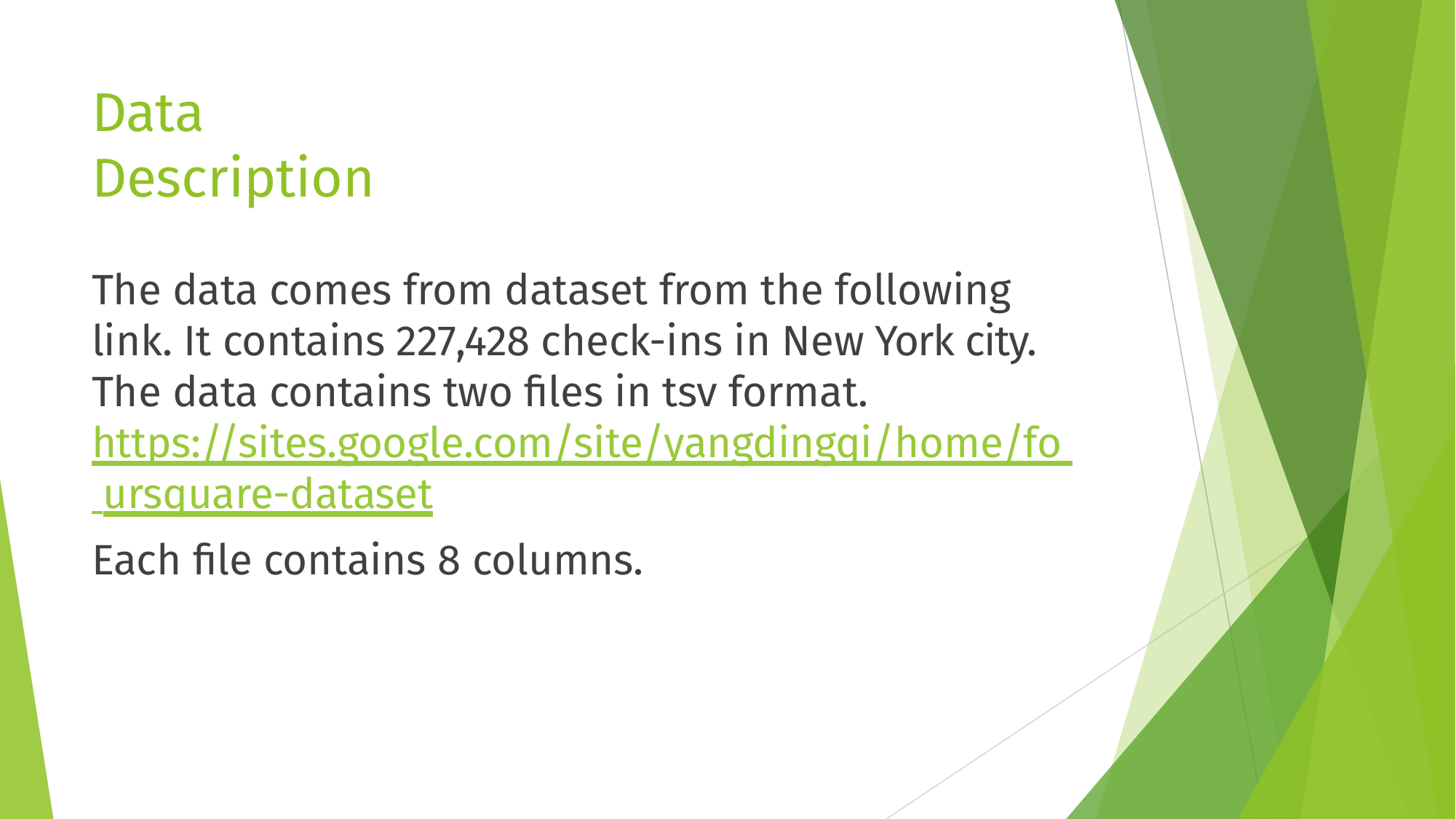

# Data Description
The data comes from dataset from the following  link. It contains 227,428 check-ins in New York city.  The data contains two files in tsv format.  https://sites.google.com/site/yangdingqi/home/fo  ursquare-dataset
Each file contains 8 columns.